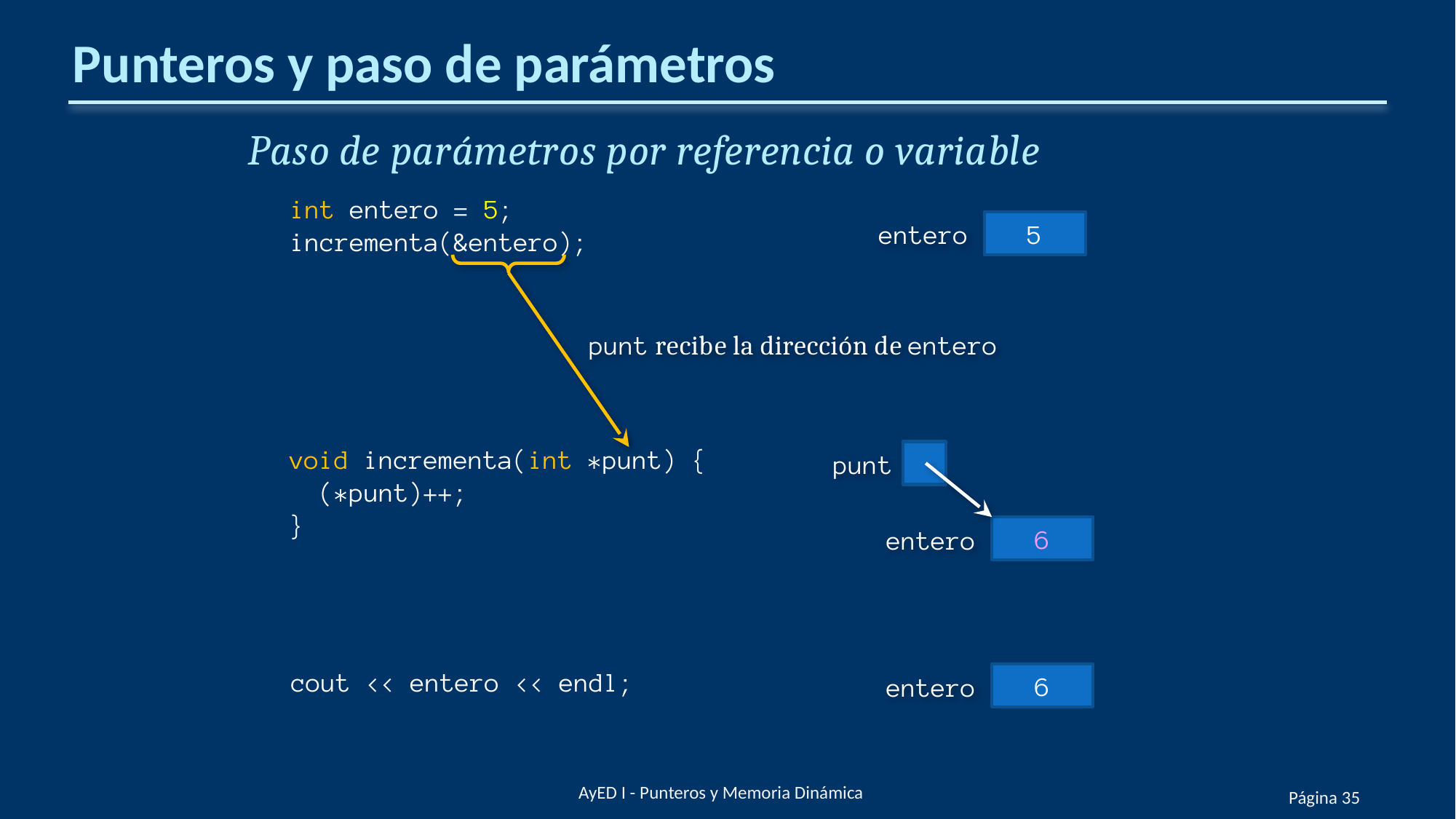

# Punteros y paso de parámetros
Paso de parámetros por referencia o variable
int entero = 5;
incrementa(&entero);

entero
5

punt recibe la dirección de entero
void incrementa(int *punt) {
  (*punt)++;
}
punt

entero
6
cout << entero << endl;
entero
6
AyED I - Punteros y Memoria Dinámica
Página 35